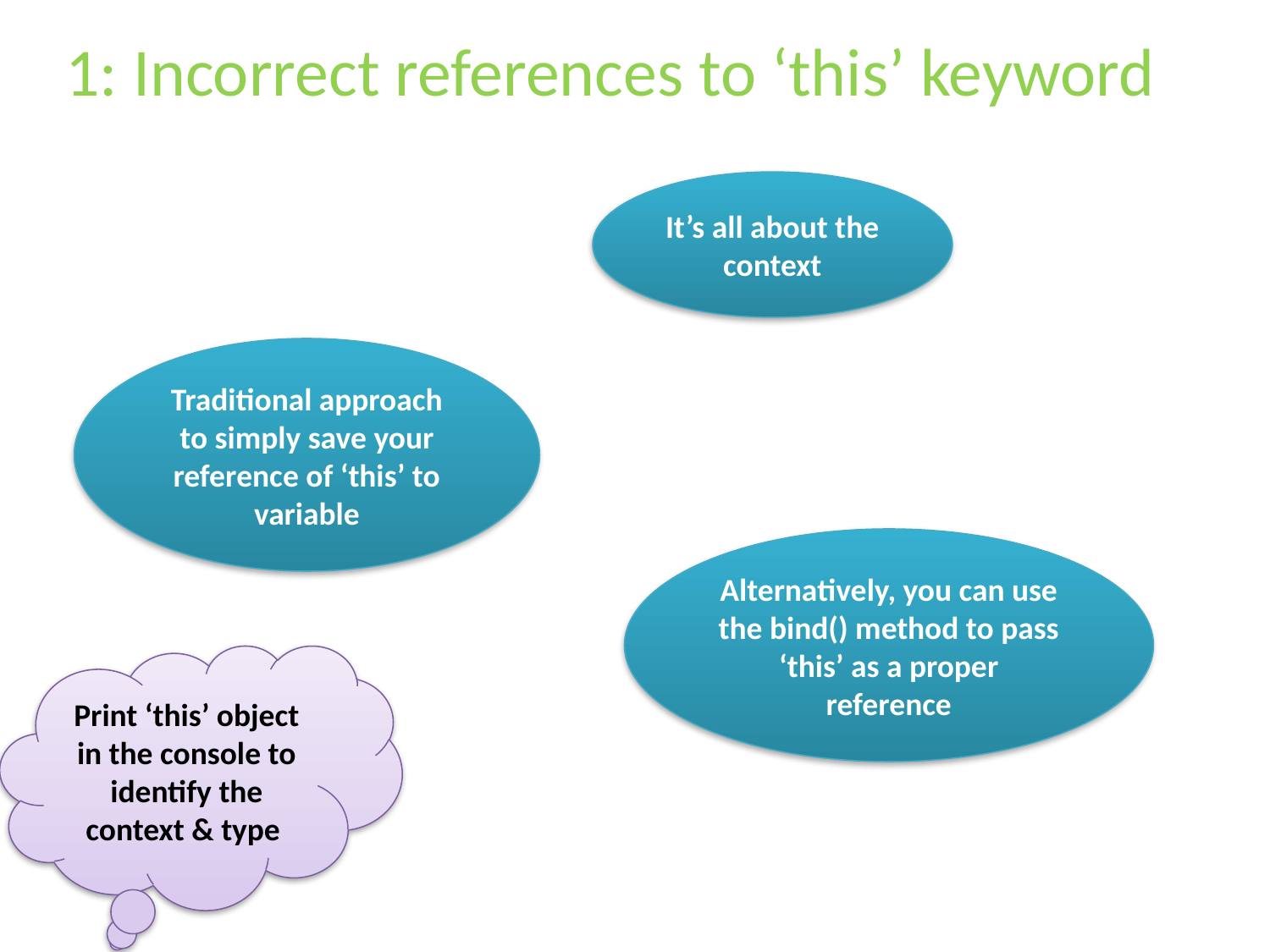

# 1: Incorrect references to ‘this’ keyword
It’s all about the context
Traditional approach to simply save your reference of ‘this’ to variable
Alternatively, you can use the bind() method to pass ‘this’ as a proper reference
Print ‘this’ object in the console to identify the context & type